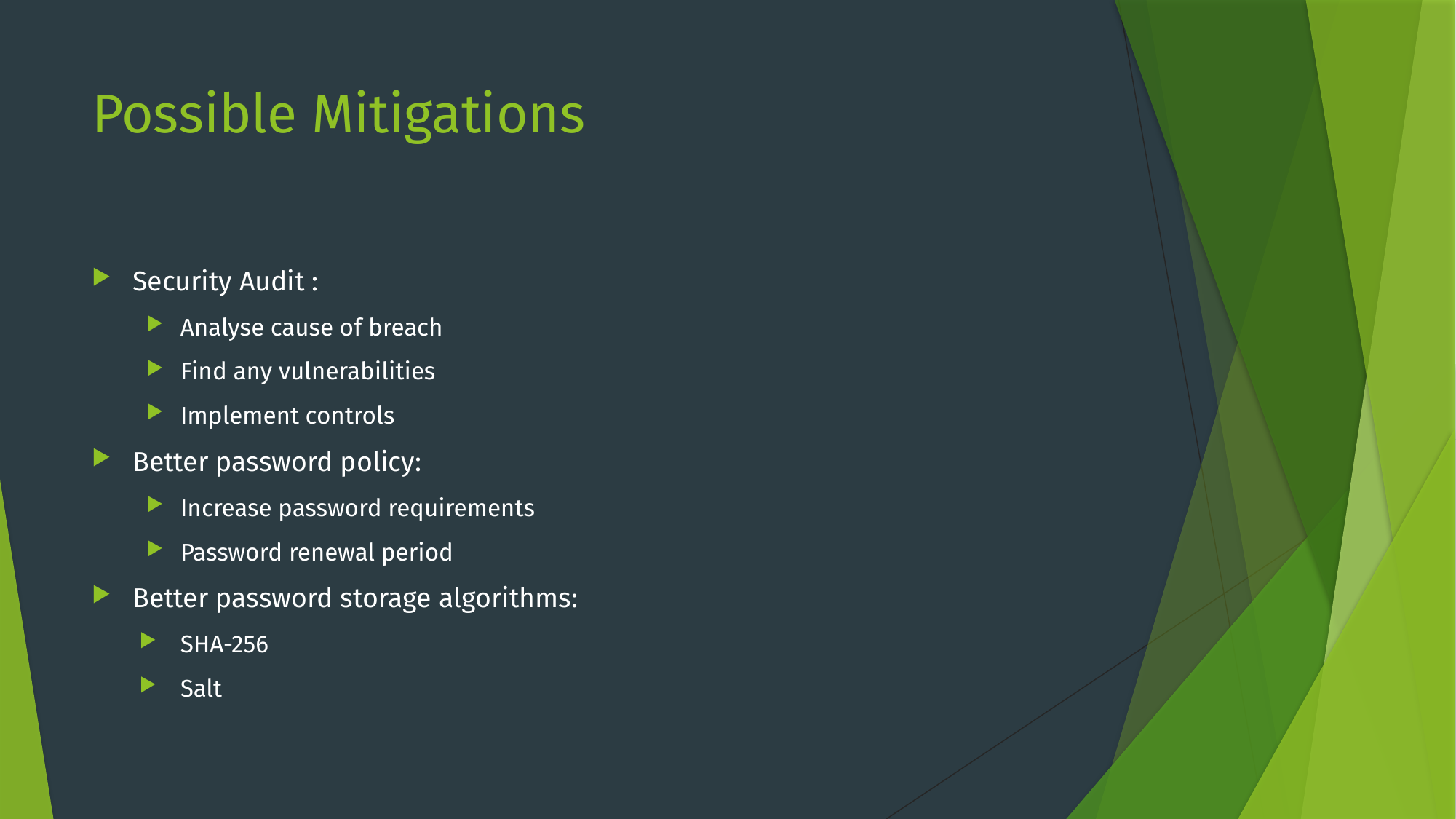

# Possible Mitigations
Security Audit :
Analyse cause of breach
Find any vulnerabilities
Implement controls
Better password policy:
Increase password requirements
Password renewal period
Better password storage algorithms:
SHA-256
Salt